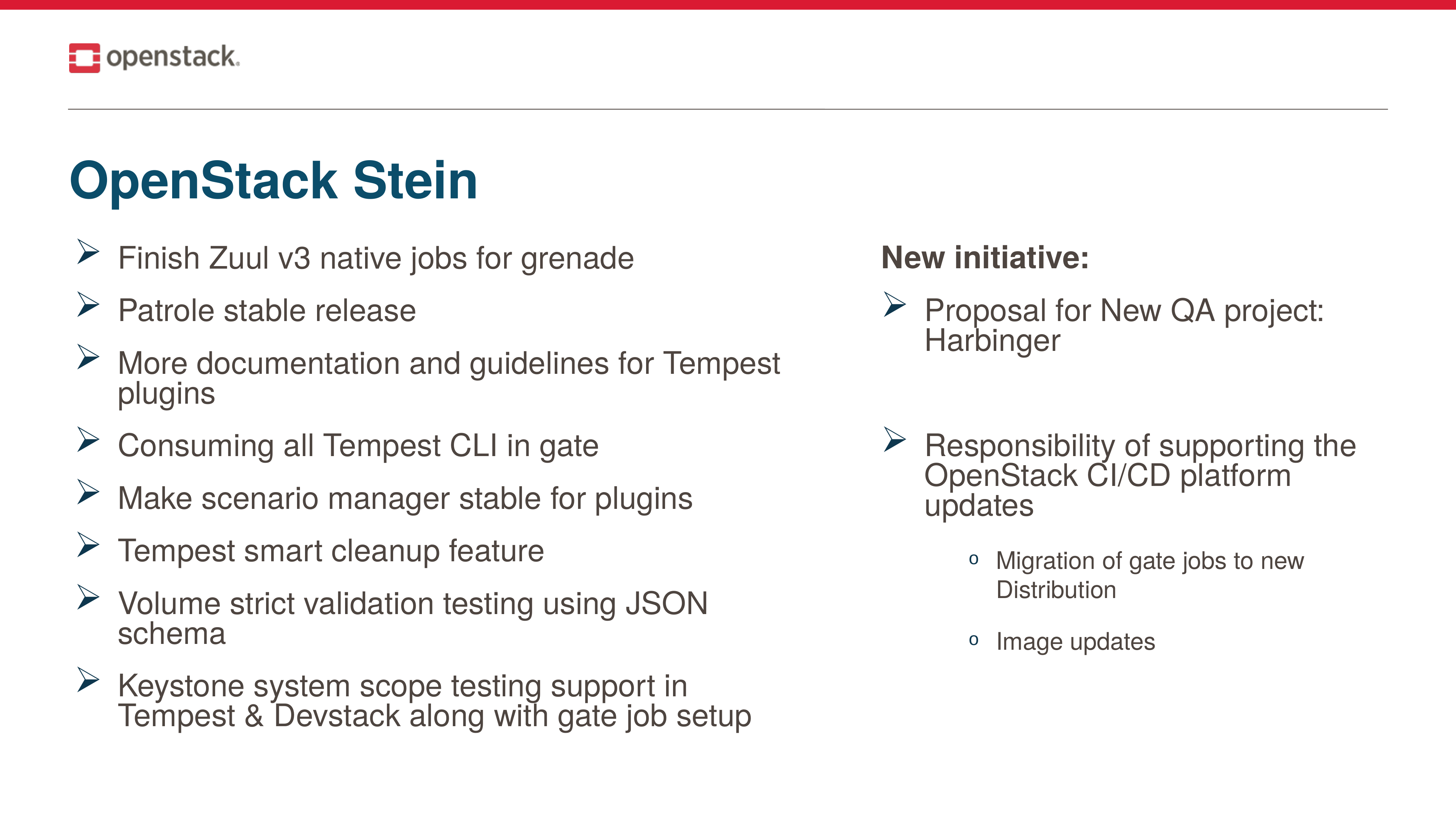

OpenStack Stein
Finish Zuul v3 native jobs for grenade
Patrole stable release
More documentation and guidelines for Tempest plugins
Consuming all Tempest CLI in gate
Make scenario manager stable for plugins
Tempest smart cleanup feature
Volume strict validation testing using JSON schema
Keystone system scope testing support in Tempest & Devstack along with gate job setup
New initiative:
Proposal for New QA project: Harbinger

Responsibility of supporting the OpenStack CI/CD platform updates
Migration of gate jobs to new Distribution
Image updates